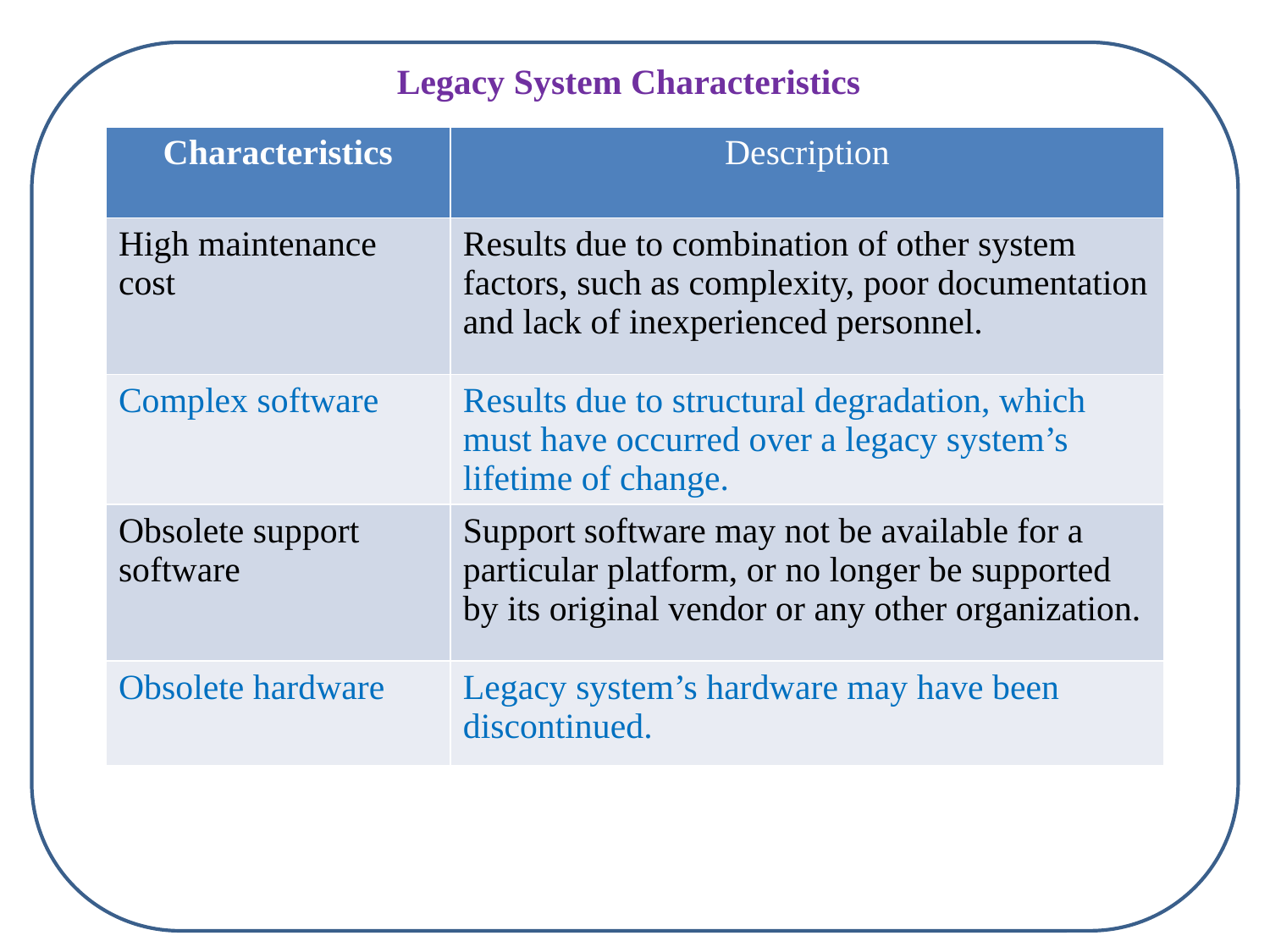

Legacy System Characteristics
| Characteristics | Description |
| --- | --- |
| High maintenance cost | Results due to combination of other system factors, such as complexity, poor documentation and lack of inexperienced personnel. |
| Complex software | Results due to structural degradation, which must have occurred over a legacy system’s lifetime of change. |
| Obsolete support software | Support software may not be available for a particular platform, or no longer be supported by its original vendor or any other organization. |
| Obsolete hardware | Legacy system’s hardware may have been discontinued. |